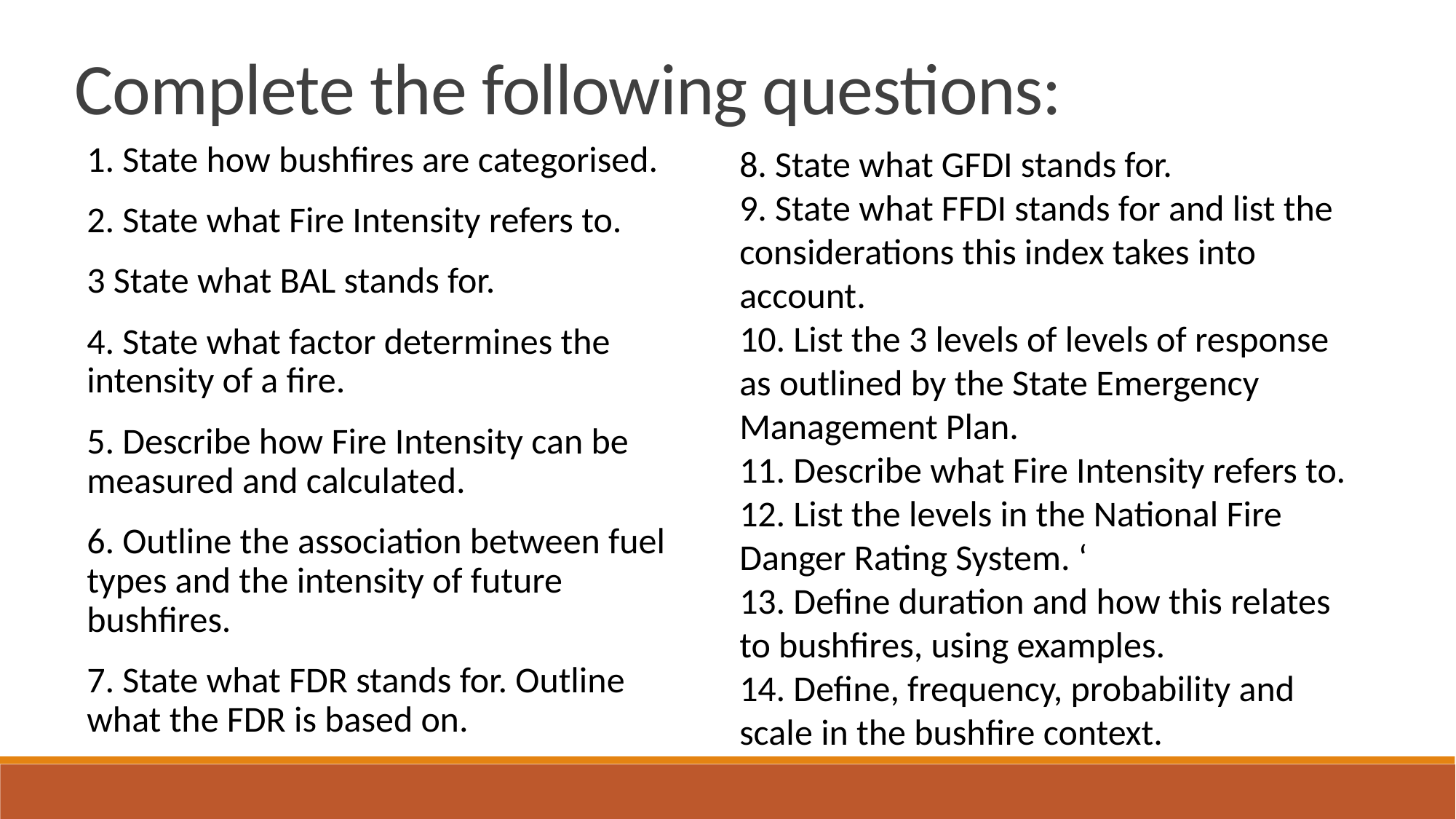

Complete the following questions:
1. State how bushfires are categorised.
2. State what Fire Intensity refers to.
3 State what BAL stands for.
4. State what factor determines the intensity of a fire.
5. Describe how Fire Intensity can be measured and calculated.
6. Outline the association between fuel types and the intensity of future bushfires.
7. State what FDR stands for. Outline what the FDR is based on.
8. State what GFDI stands for.
9. State what FFDI stands for and list the considerations this index takes into account.
10. List the 3 levels of levels of response as outlined by the State Emergency Management Plan.
11. Describe what Fire Intensity refers to.
12. List the levels in the National Fire Danger Rating System. ‘
13. Define duration and how this relates to bushfires, using examples.
14. Define, frequency, probability and scale in the bushfire context.